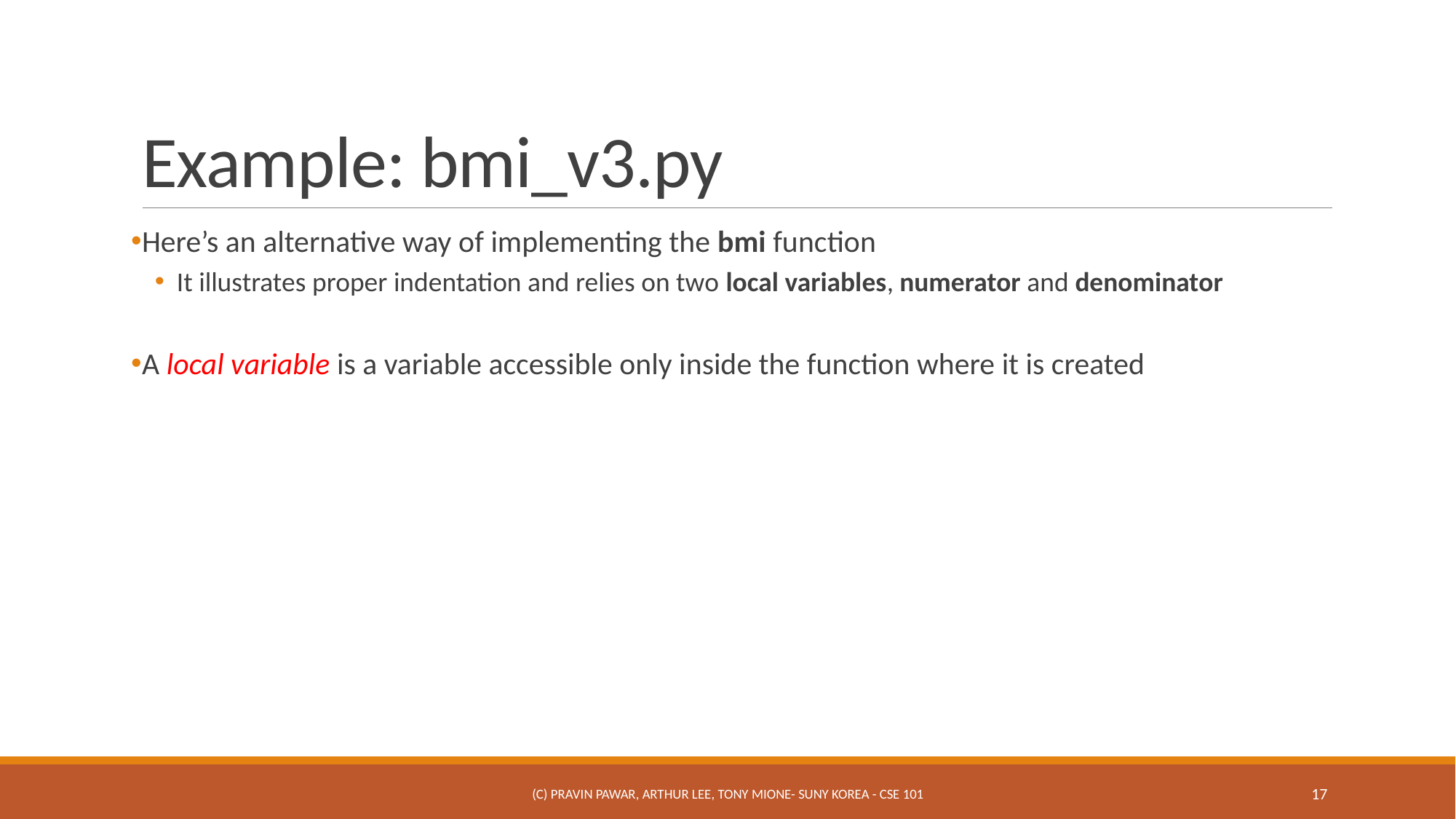

# Example: bmi_v3.py
Here’s an alternative way of implementing the bmi function
It illustrates proper indentation and relies on two local variables, numerator and denominator

A local variable is a variable accessible only inside the function where it is created

(c) Pravin Pawar, Arthur Lee, Tony Mione- SUNY Korea - CSE 101
17